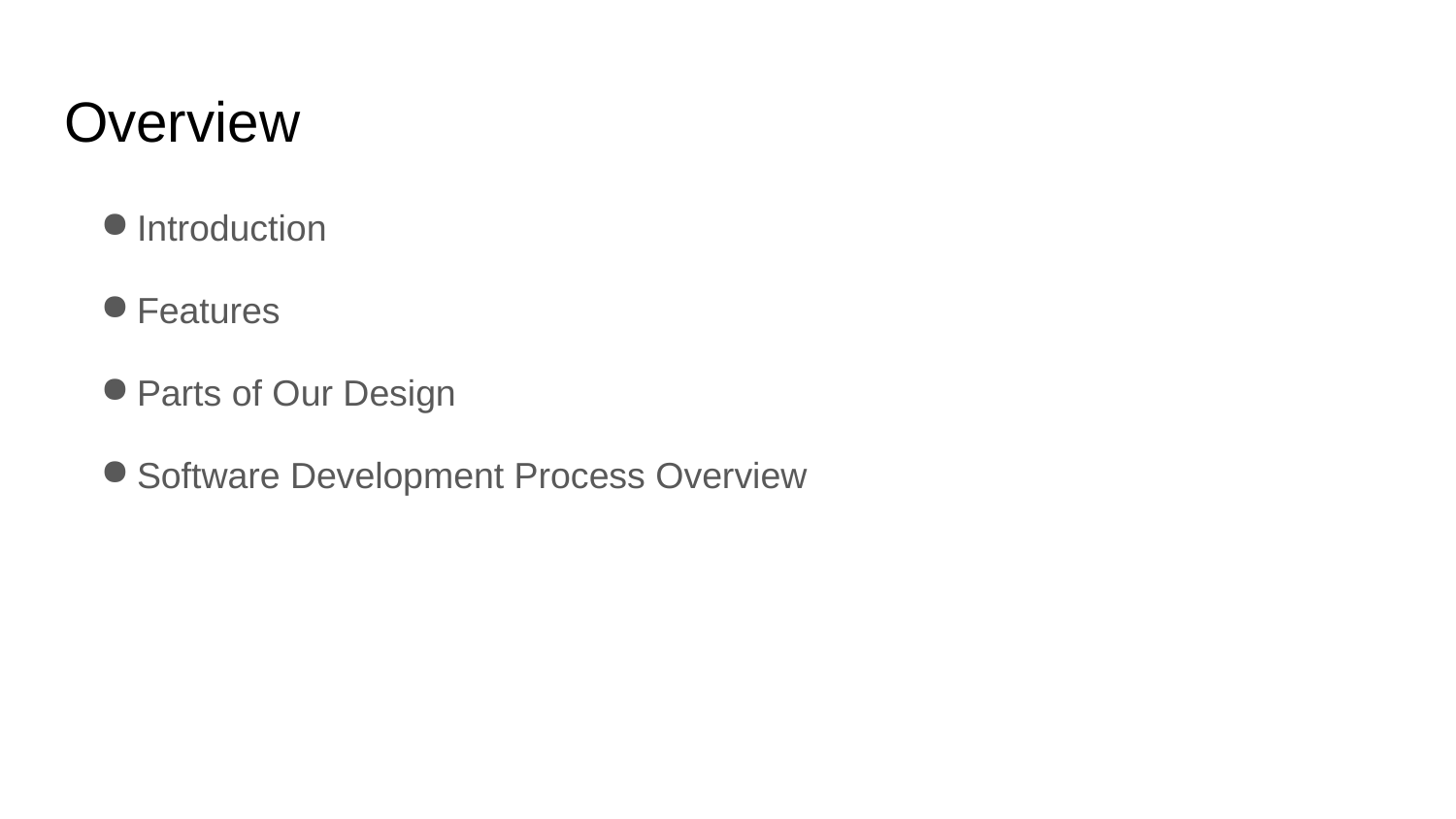

# Overview
Introduction
Features
Parts of Our Design
Software Development Process Overview